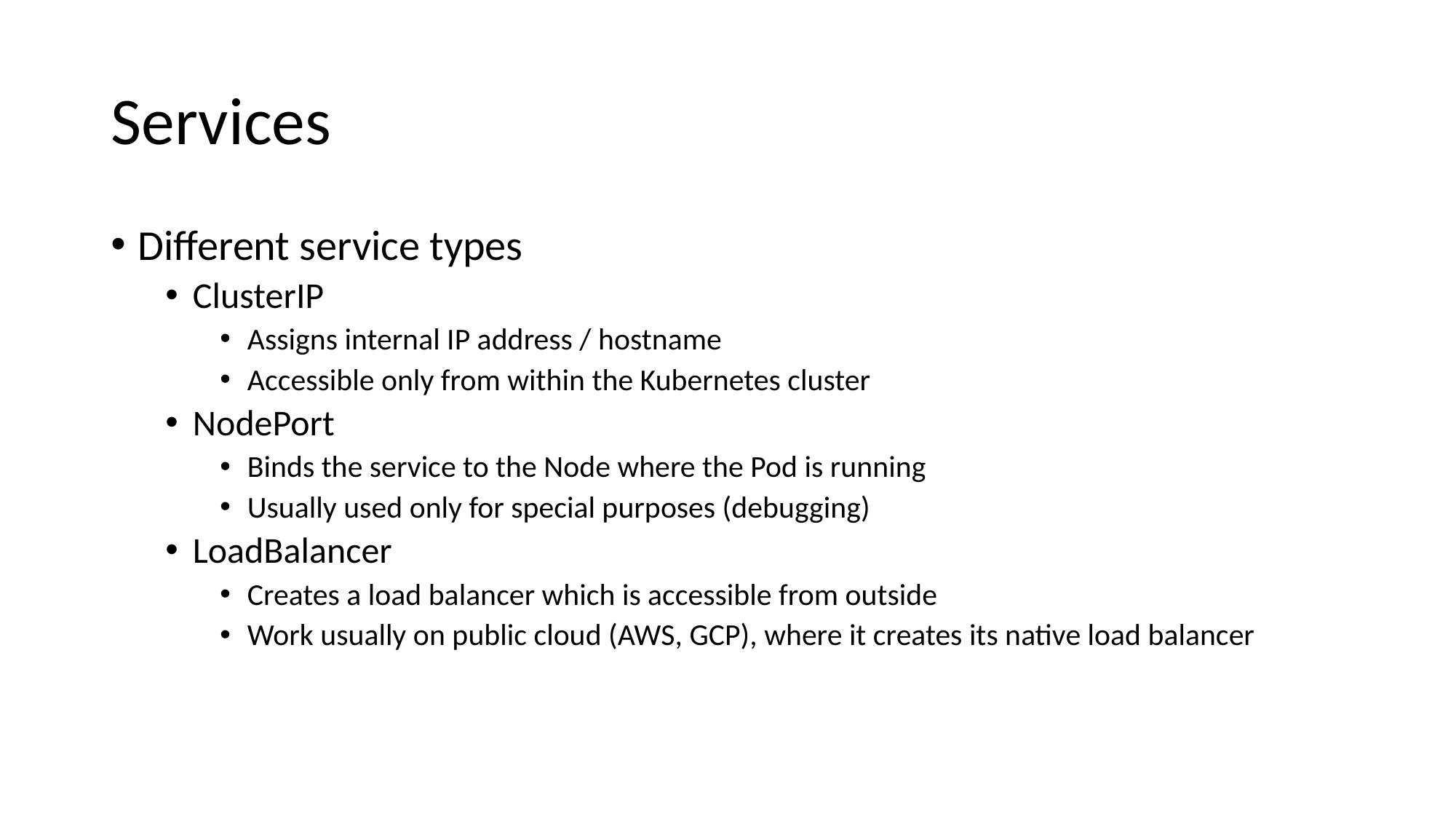

# Services
Different service types
ClusterIP
Assigns internal IP address / hostname
Accessible only from within the Kubernetes cluster
NodePort
Binds the service to the Node where the Pod is running
Usually used only for special purposes (debugging)
LoadBalancer
Creates a load balancer which is accessible from outside
Work usually on public cloud (AWS, GCP), where it creates its native load balancer